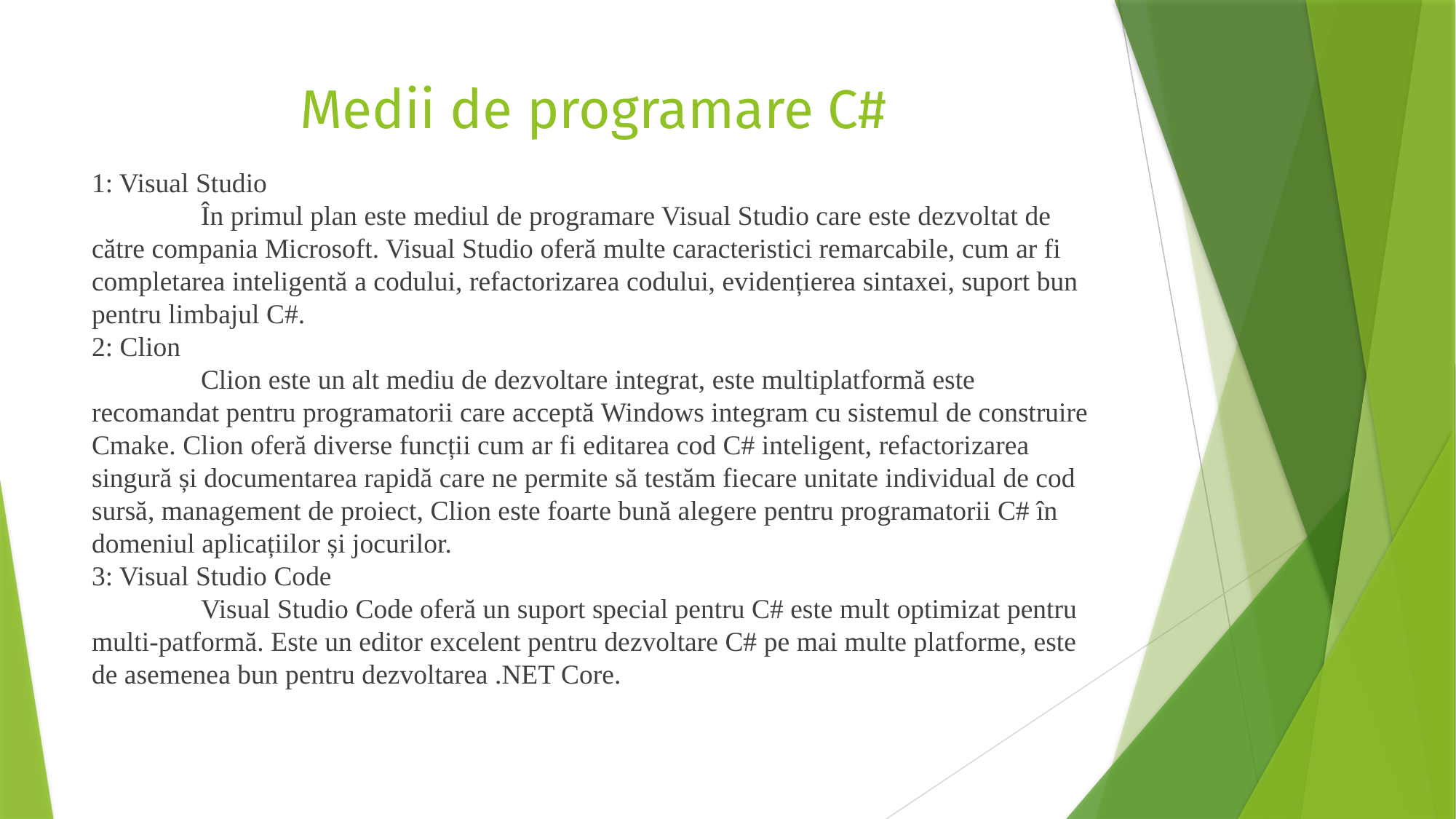

# Medii de programare C#
1: Visual Studio
	În primul plan este mediul de programare Visual Studio care este dezvoltat de către compania Microsoft. Visual Studio oferă multe caracteristici remarcabile, cum ar fi completarea inteligentă a codului, refactorizarea codului, evidențierea sintaxei, suport bun pentru limbajul C#.
2: Clion
	Clion este un alt mediu de dezvoltare integrat, este multiplatformă este recomandat pentru programatorii care acceptă Windows integram cu sistemul de construire Cmake. Clion oferă diverse funcții cum ar fi editarea cod C# inteligent, refactorizarea singură și documentarea rapidă care ne permite să testăm fiecare unitate individual de cod sursă, management de proiect, Clion este foarte bună alegere pentru programatorii C# în domeniul aplicațiilor și jocurilor.
3: Visual Studio Code
	Visual Studio Code oferă un suport special pentru C# este mult optimizat pentru multi-patformă. Este un editor excelent pentru dezvoltare C# pe mai multe platforme, este de asemenea bun pentru dezvoltarea .NET Core.